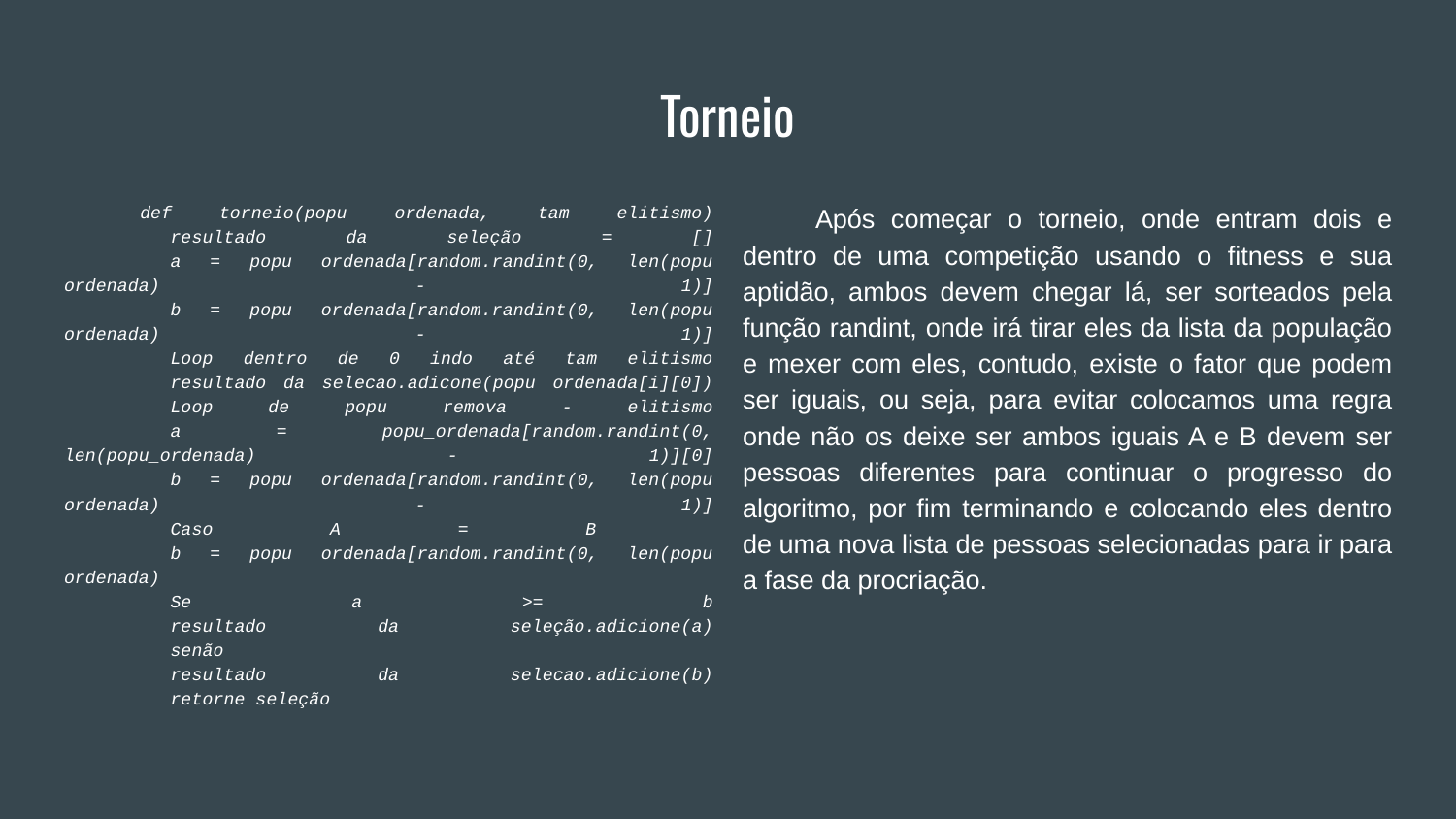

# Torneio
def torneio(popu ordenada, tam elitismo)
		resultado da seleção = []
		a = popu ordenada[random.randint(0, len(popu ordenada) - 1)]
		b = popu ordenada[random.randint(0, len(popu ordenada) - 1)]
	Loop dentro de 0 indo até tam elitismo
		resultado da selecao.adicone(popu ordenada[i][0])
	Loop de popu remova - elitismo
	a = popu_ordenada[random.randint(0, len(popu_ordenada) - 1)][0]
	b = popu ordenada[random.randint(0, len(popu ordenada) - 1)]
	Caso A = B
	b = popu ordenada[random.randint(0, len(popu ordenada)
	Se a >= b
		resultado da seleção.adicione(a)
	senão
		resultado da selecao.adicione(b)
	retorne seleção

Após começar o torneio, onde entram dois e dentro de uma competição usando o fitness e sua aptidão, ambos devem chegar lá, ser sorteados pela função randint, onde irá tirar eles da lista da população e mexer com eles, contudo, existe o fator que podem ser iguais, ou seja, para evitar colocamos uma regra onde não os deixe ser ambos iguais A e B devem ser pessoas diferentes para continuar o progresso do algoritmo, por fim terminando e colocando eles dentro de uma nova lista de pessoas selecionadas para ir para a fase da procriação.